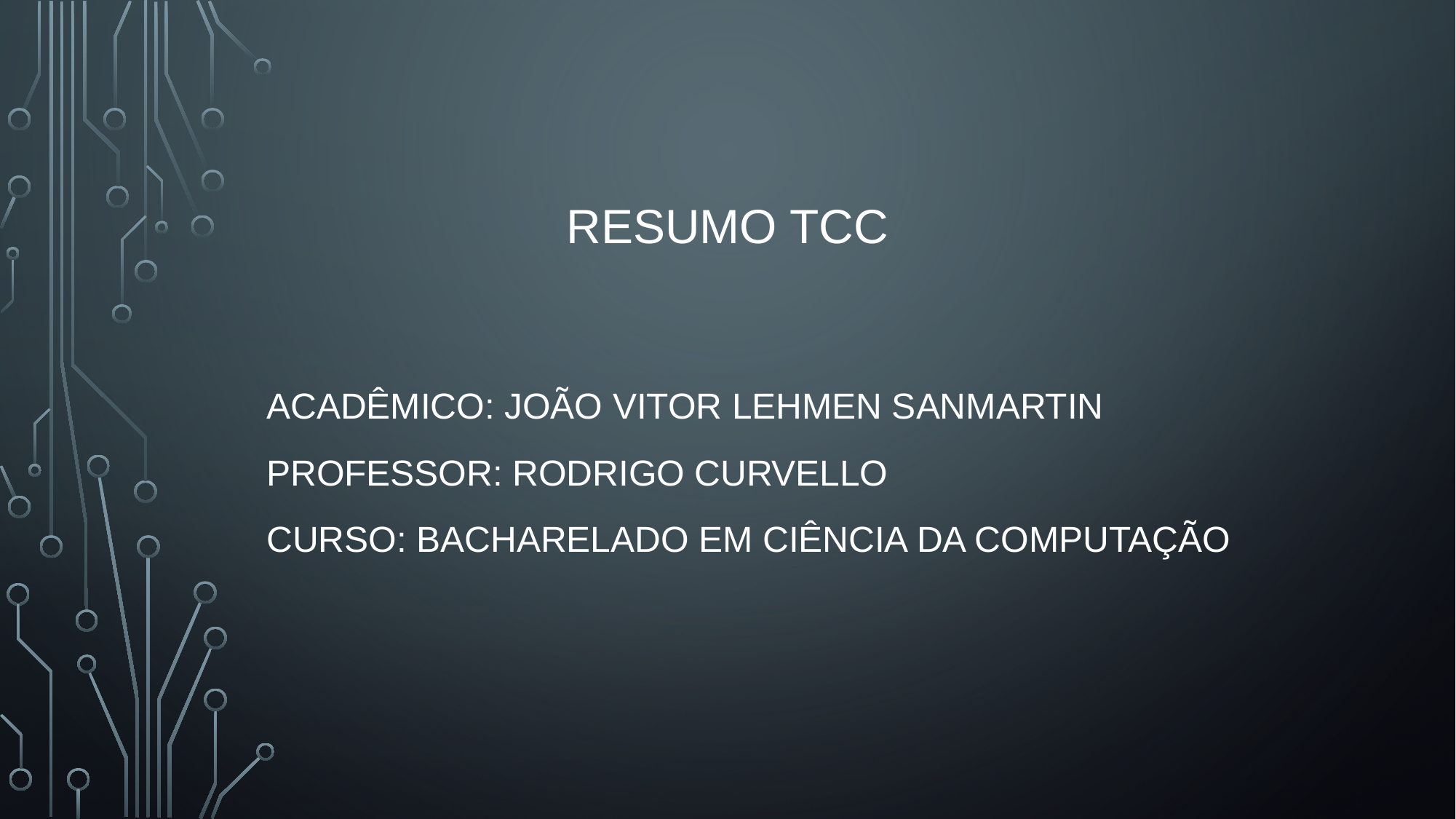

# resumo tcc
Acadêmico: JOÃO VITOR LEHMEN SANMARTIN
PROFESSOR: RODRIGO CURVELLO
CURSO: BACHARELADO EM CIÊNCIA DA COMPUTAÇÃO